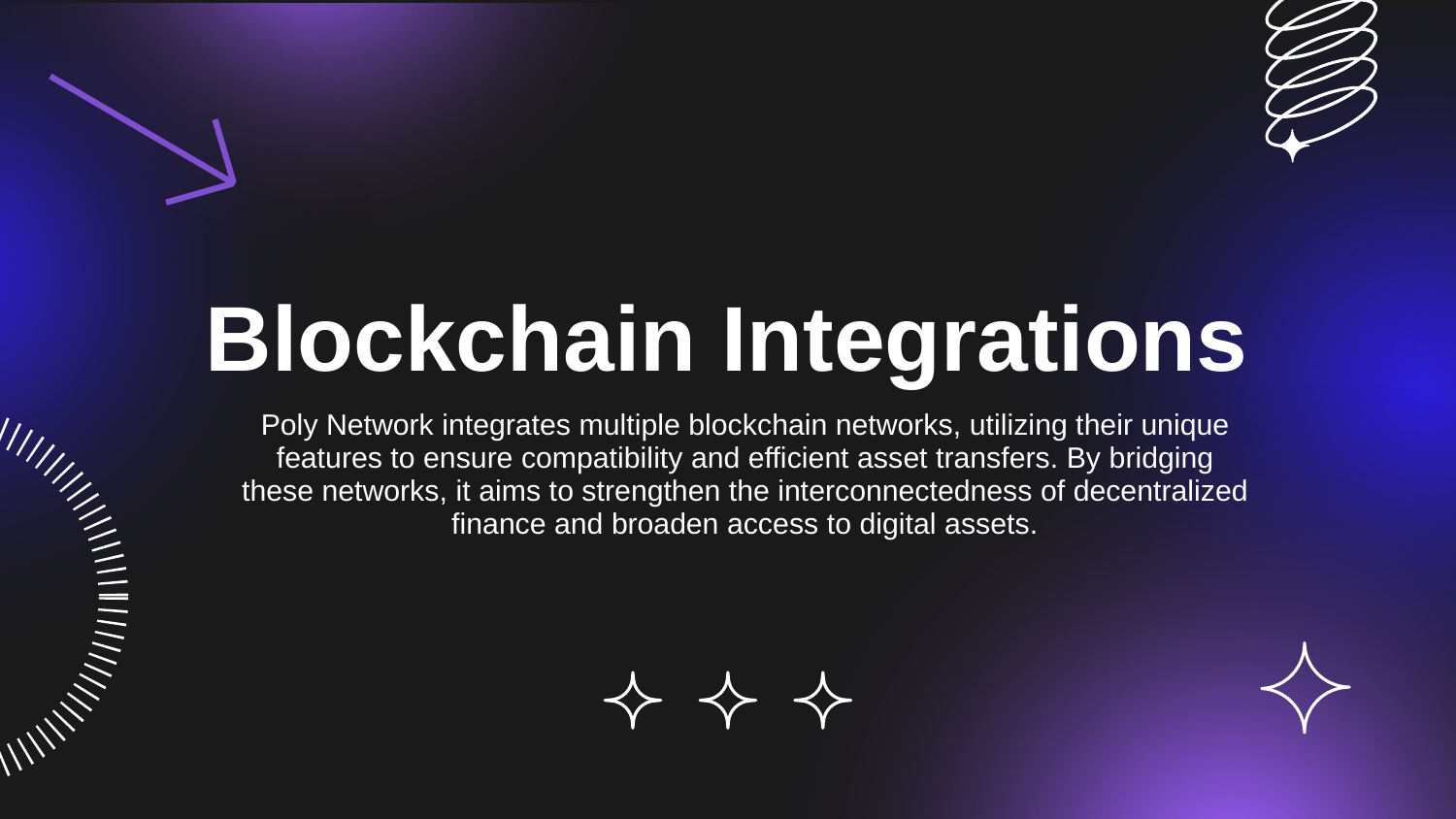

# Blockchain Integrations
Poly Network integrates multiple blockchain networks, utilizing their unique features to ensure compatibility and efficient asset transfers. By bridging these networks, it aims to strengthen the interconnectedness of decentralized finance and broaden access to digital assets.